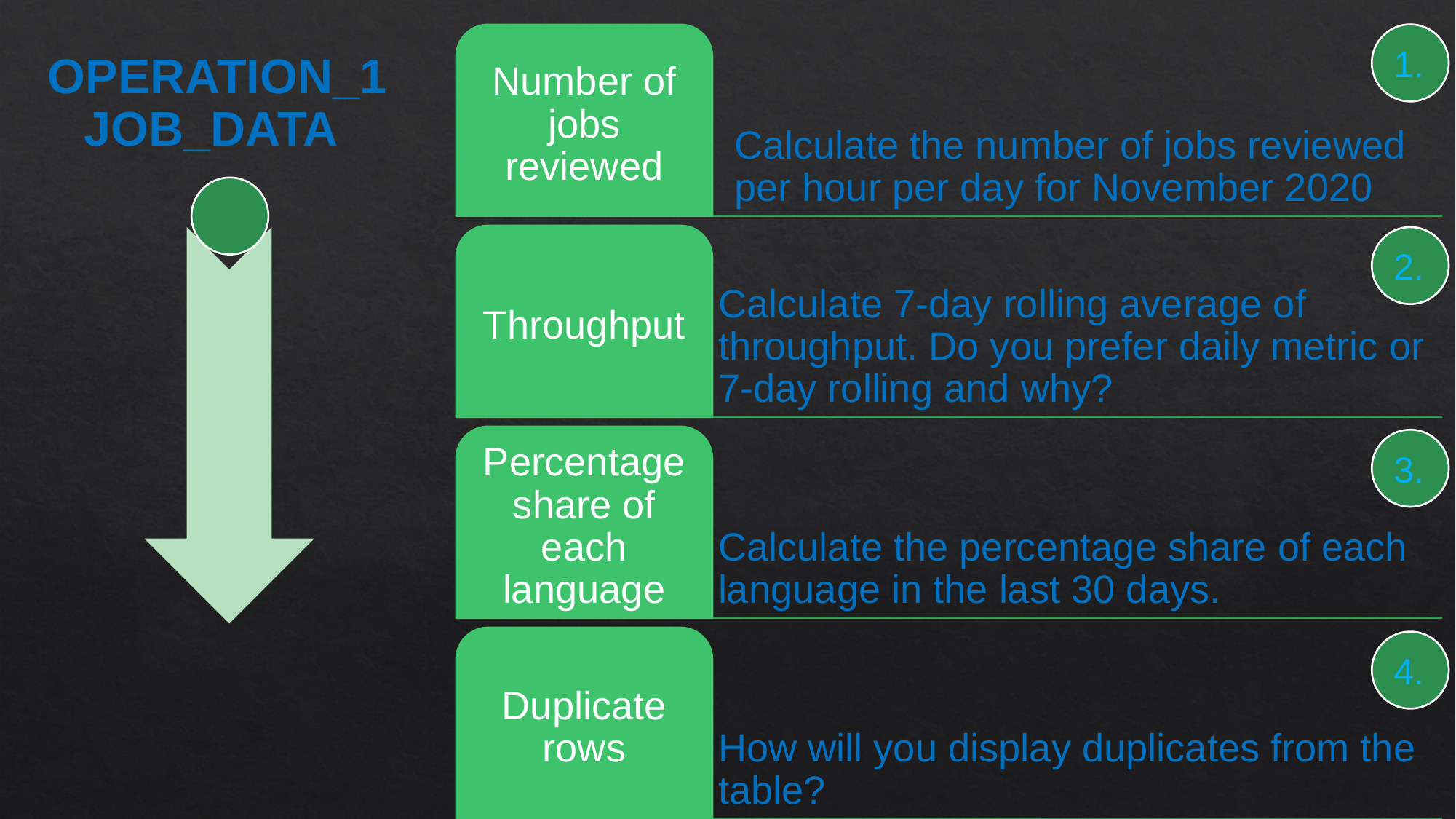

OPERATION_1
JOB_DATA
Calculate the number of jobs reviewed per hour per day for November 2020
Number of jobs reviewed
Calculate 7-day rolling average of throughput. Do you prefer daily metric or 7-day rolling and why?
Throughput
Calculate the percentage share of each language in the last 30 days.
Percentage share of each language
How will you display duplicates from the table?
Duplicate rows
1.
2.
3.
4.